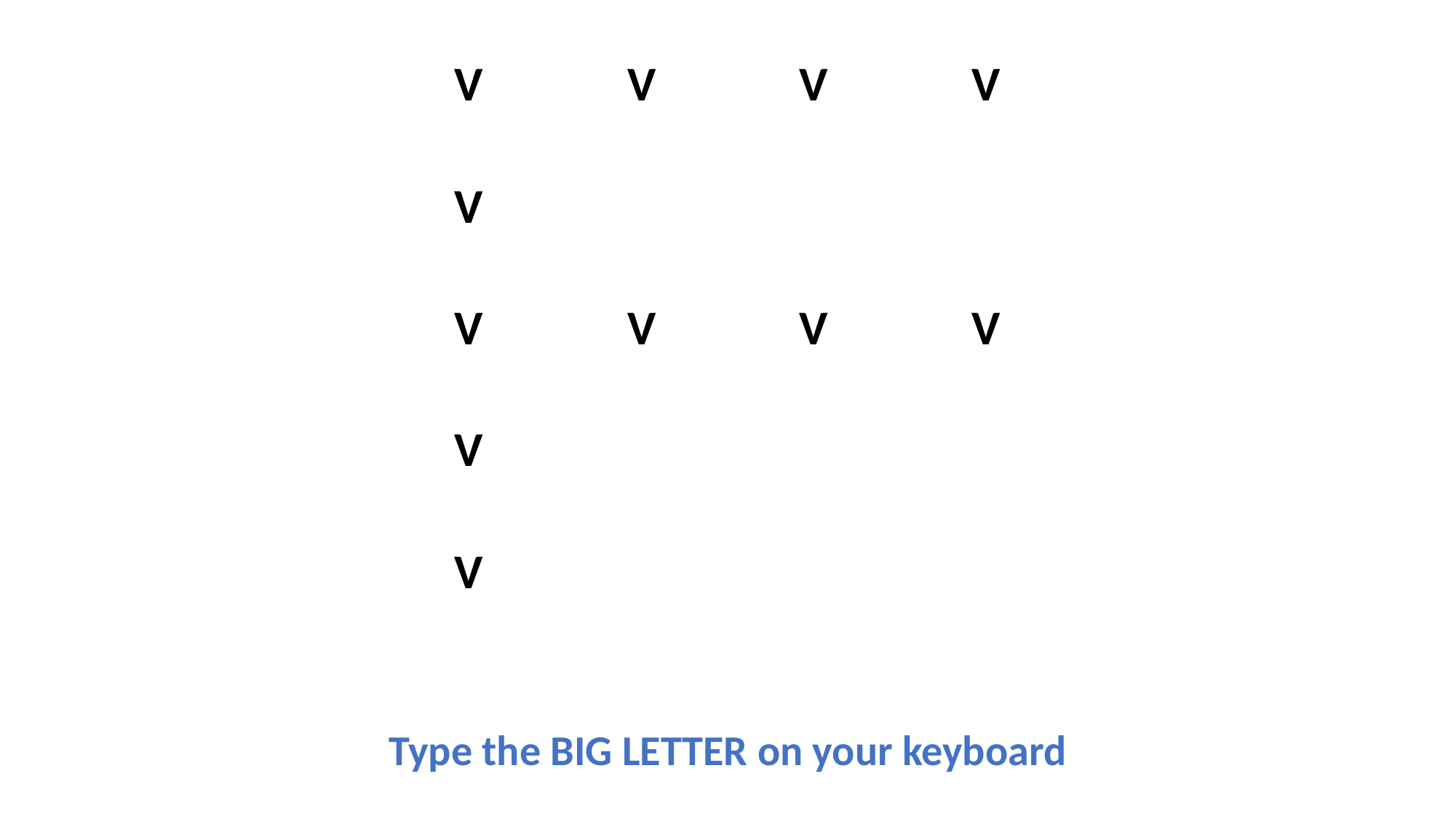

| V | V | V | V |
| --- | --- | --- | --- |
| V |  |  |  |
| V | V | V | V |
| V |  |  |  |
| V |  |  |  |
Type the BIG LETTER on your keyboard